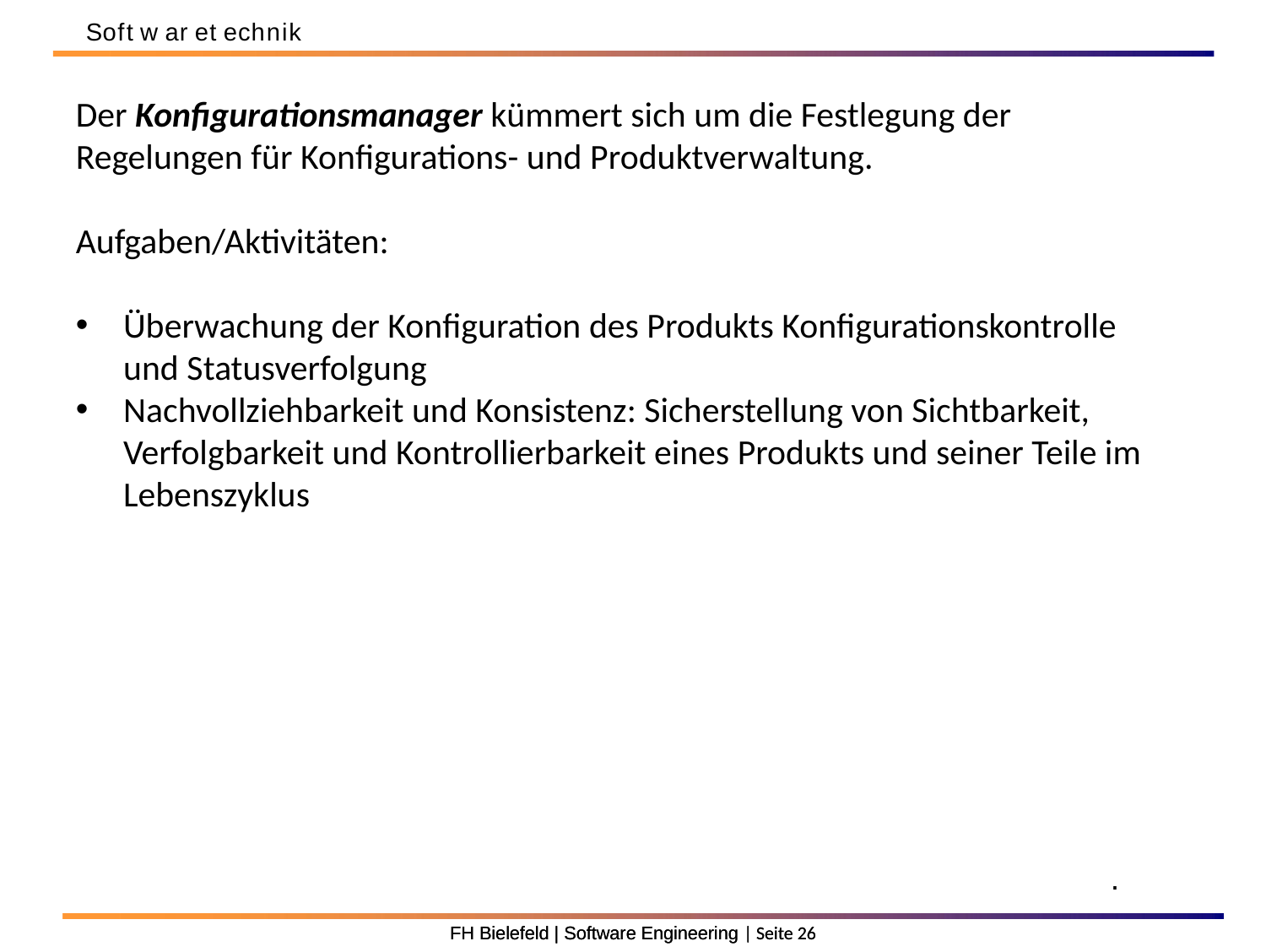

Soft w ar et echnik
Der Konﬁgurationsmanager kümmert sich um die Festlegung der Regelungen für Konﬁgurations- und Produktverwaltung.

Aufgaben/Aktivitäten:

Überwachung der Konﬁguration des Produkts Konﬁgurationskontrolle und Statusverfolgung
Nachvollziehbarkeit und Konsistenz: Sicherstellung von Sichtbarkeit, Verfolgbarkeit und Kontrollierbarkeit eines Produkts und seiner Teile im Lebenszyklus
.